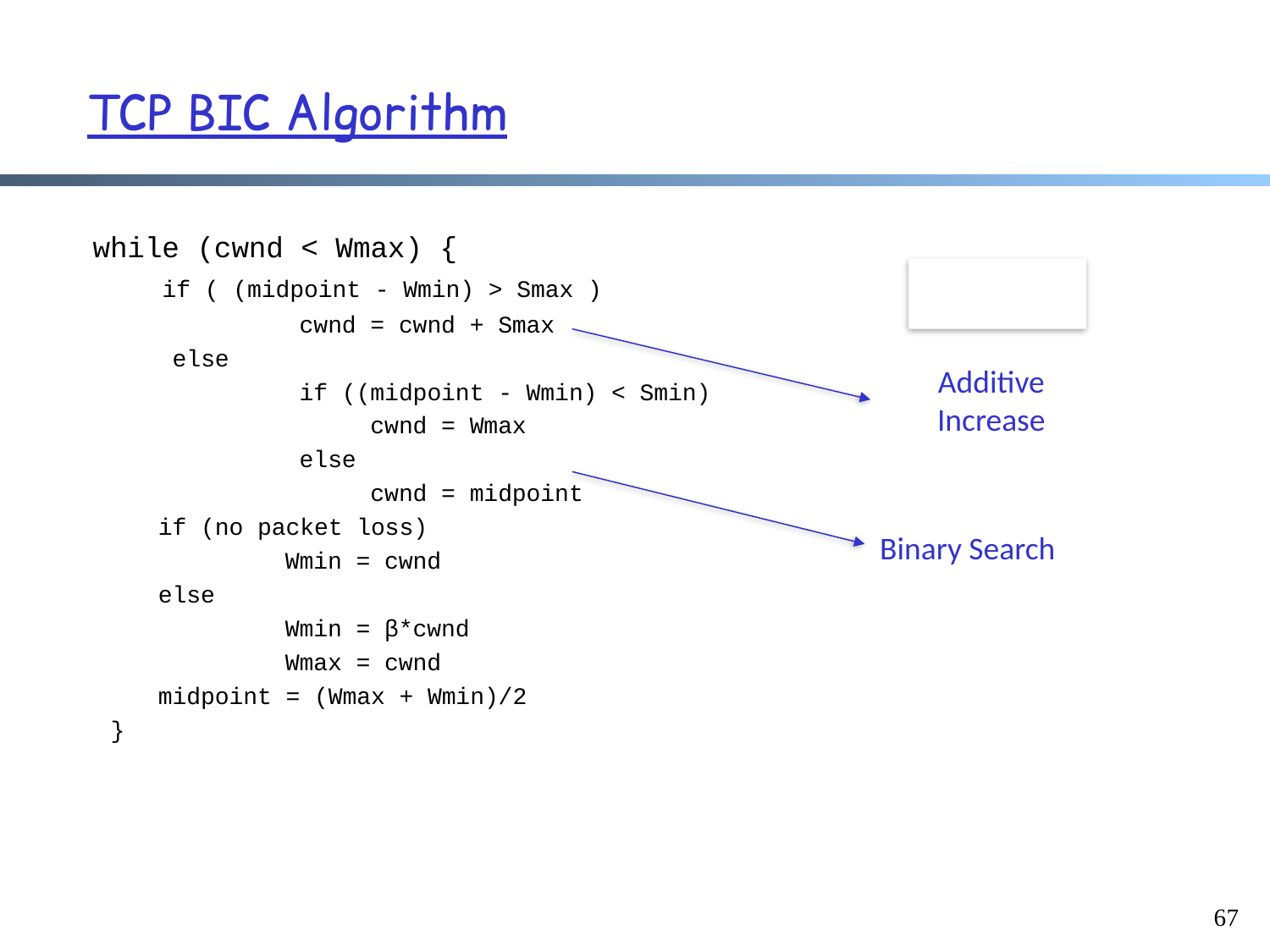

# TCP BIC Algorithm
while (cwnd < Wmax) {
    if ( (midpoint - Wmin) > Smax )
	 cwnd = cwnd + Smax
 else
	 if ((midpoint - Wmin) < Smin)
	      cwnd = Wmax
	 else
	      cwnd = midpoint
if (no packet loss)
	Wmin = cwnd
else
	Wmin = β*cwnd
	Wmax = cwnd
midpoint = (Wmax + Wmin)/2
}

Additive Increase
Binary Search
67